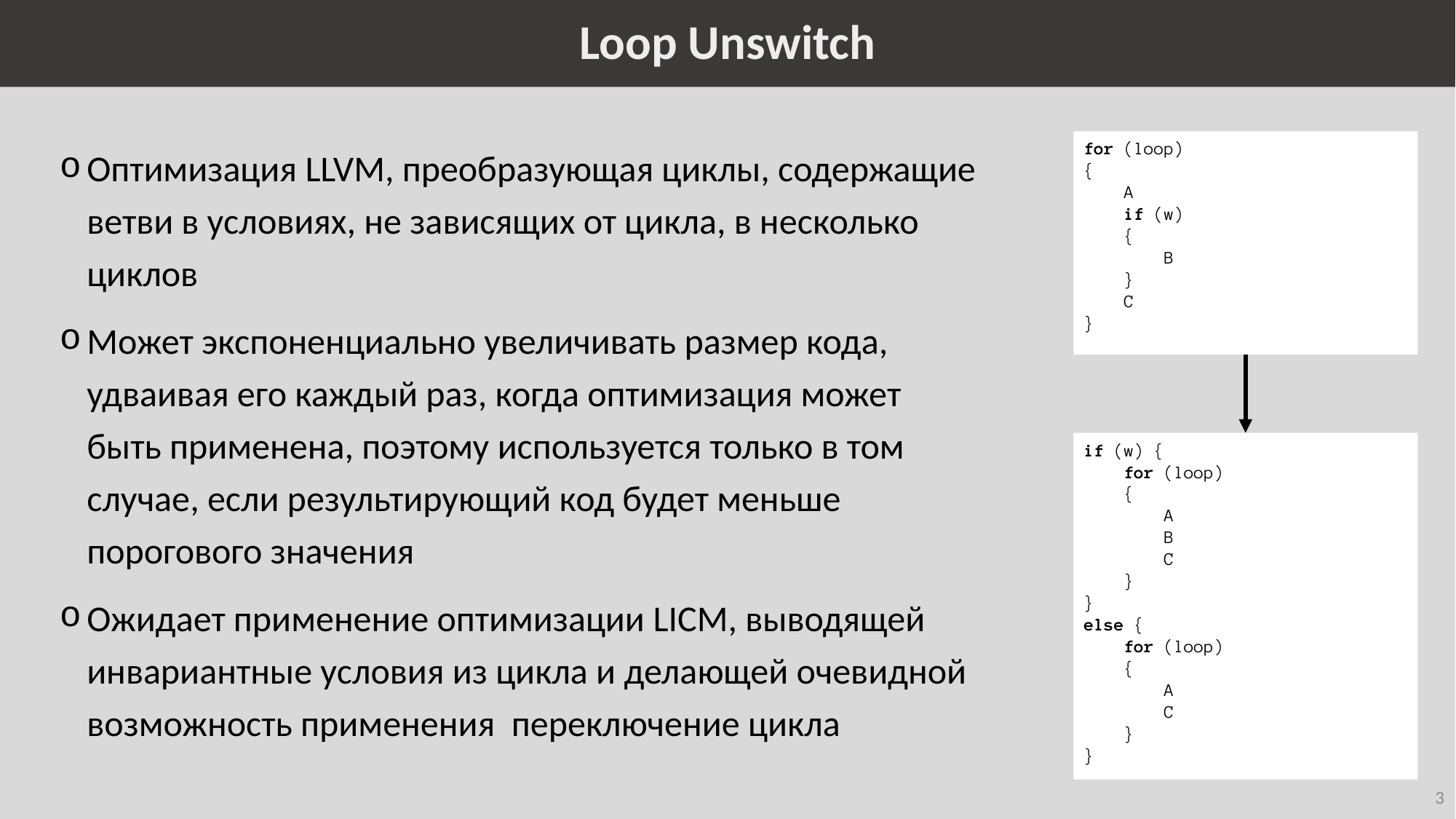

Loop Unswitch
Оптимизация LLVM, преобразующая циклы, содержащие ветви в условиях, не зависящих от цикла, в несколько циклов
Может экспоненциально увеличивать размер кода, удваивая его каждый раз, когда оптимизация может быть применена, поэтому используется только в том случае, если результирующий код будет меньше порогового значения
Ожидает применение оптимизации LICM, выводящей инвариантные условия из цикла и делающей очевидной возможность применения  переключение цикла

for (loop)
{
    A
    if (w)
    {
        B
    }
    C
}
if (w) {
    for (loop)
    {
        A
        B
        C
    }
}
else {
    for (loop)
    {
        A
        C
    }
}
3